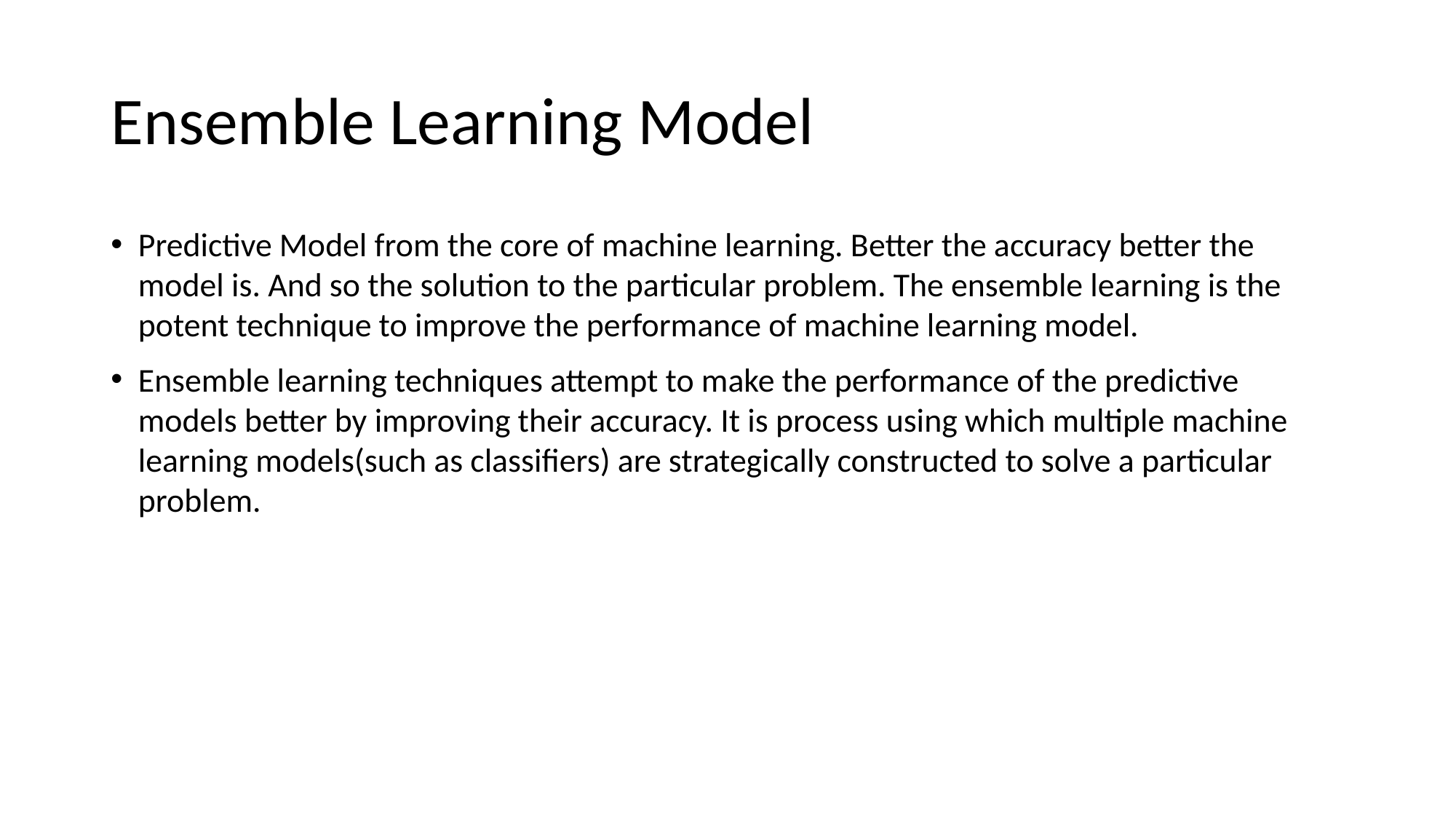

# Ensemble Learning Model
Predictive Model from the core of machine learning. Better the accuracy better the model is. And so the solution to the particular problem. The ensemble learning is the potent technique to improve the performance of machine learning model.
Ensemble learning techniques attempt to make the performance of the predictive models better by improving their accuracy. It is process using which multiple machine learning models(such as classifiers) are strategically constructed to solve a particular problem.